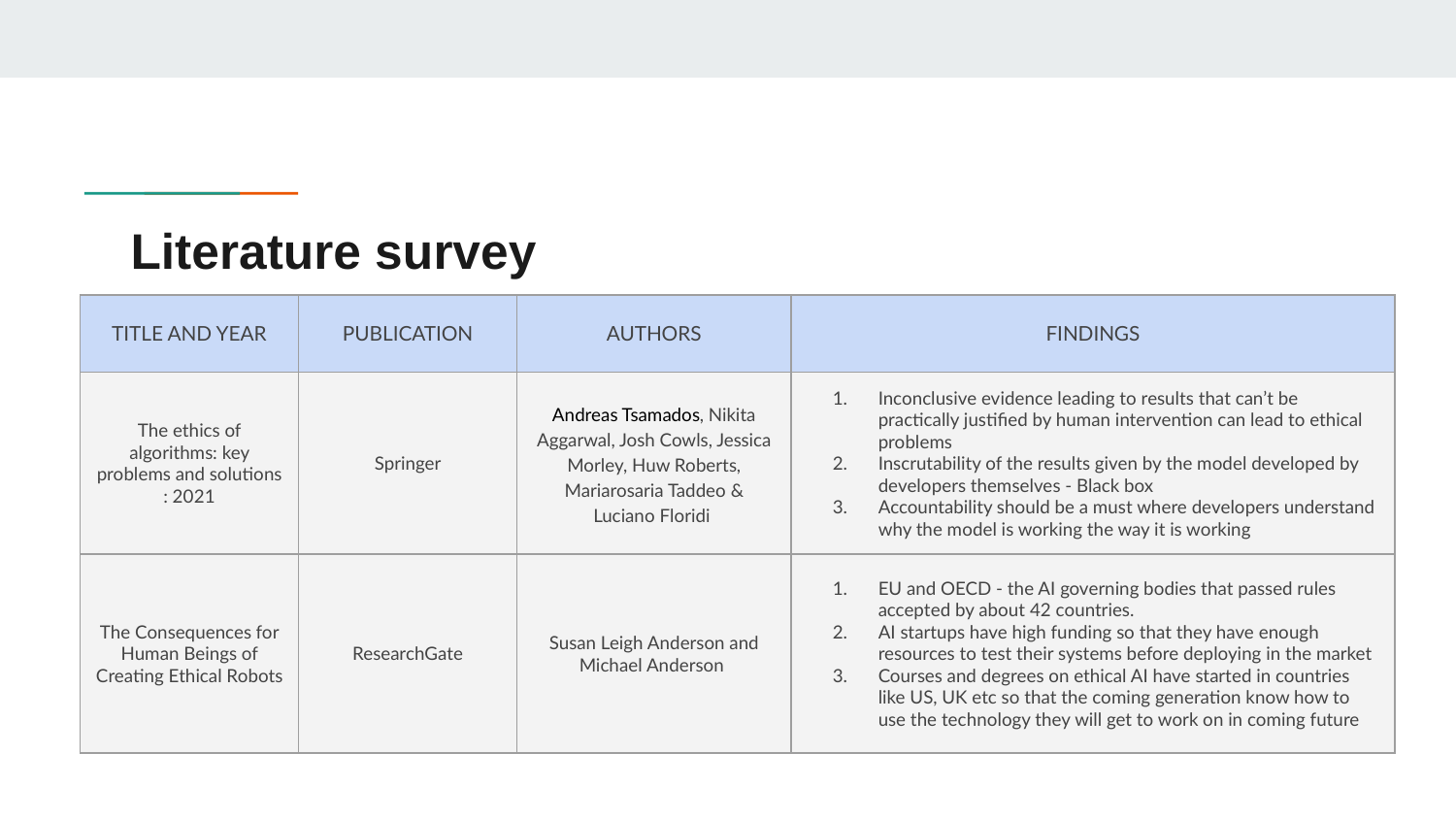

# Literature survey
| TITLE AND YEAR | PUBLICATION | AUTHORS | FINDINGS |
| --- | --- | --- | --- |
| The ethics of algorithms: key problems and solutions : 2021 | Springer | Andreas Tsamados, Nikita Aggarwal, Josh Cowls, Jessica Morley, Huw Roberts, Mariarosaria Taddeo & Luciano Floridi | Inconclusive evidence leading to results that can’t be practically justified by human intervention can lead to ethical problems Inscrutability of the results given by the model developed by developers themselves - Black box Accountability should be a must where developers understand why the model is working the way it is working |
| The Consequences for Human Beings of Creating Ethical Robots | ResearchGate | Susan Leigh Anderson and Michael Anderson | EU and OECD - the AI governing bodies that passed rules accepted by about 42 countries. AI startups have high funding so that they have enough resources to test their systems before deploying in the market Courses and degrees on ethical AI have started in countries like US, UK etc so that the coming generation know how to use the technology they will get to work on in coming future |